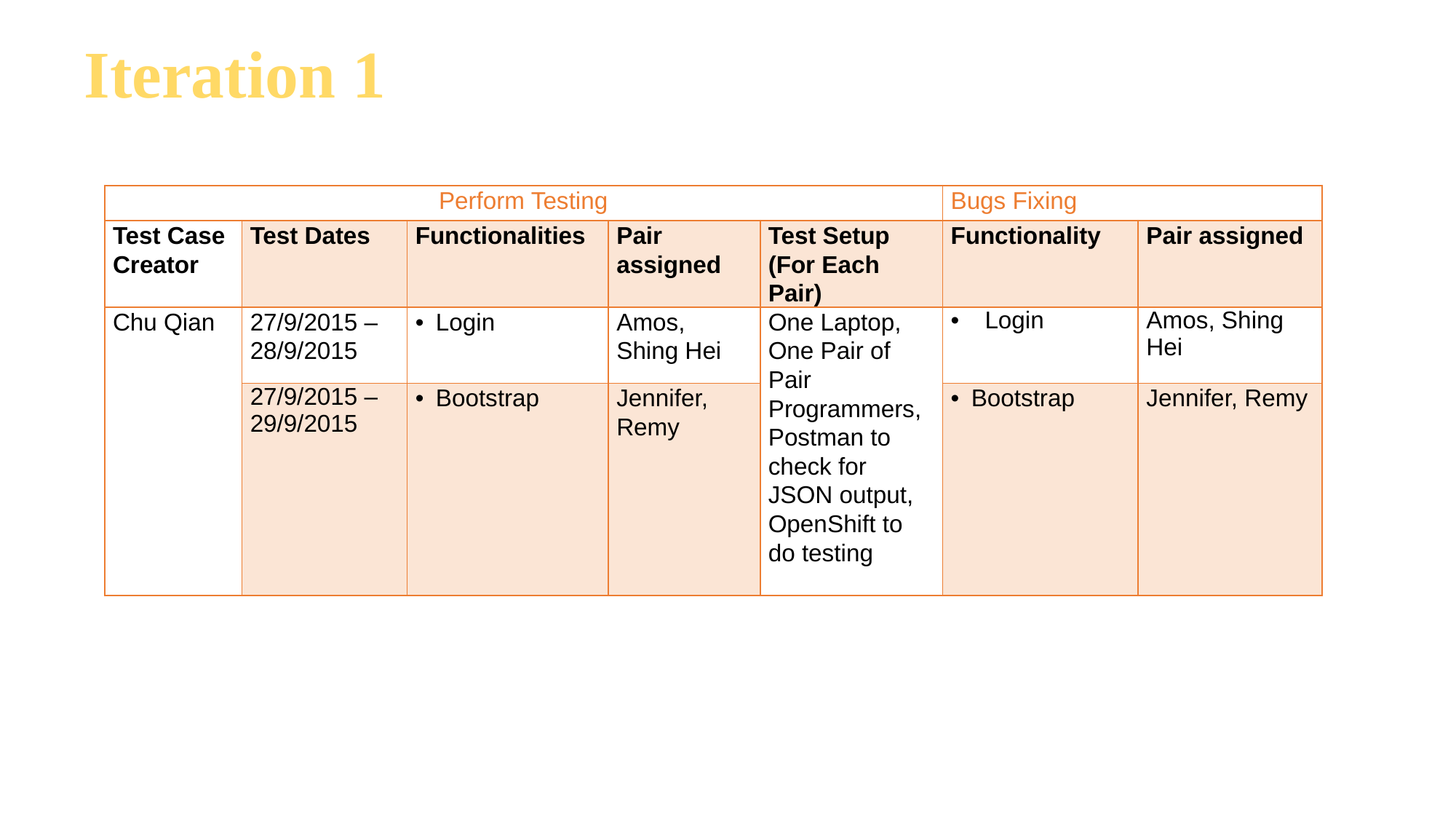

Iteration 1
| Perform Testing |  |  |  |  | Bugs Fixing |  |
| --- | --- | --- | --- | --- | --- | --- |
| Test Case Creator | Test Dates | Functionalities | Pair assigned | Test Setup (For Each Pair) | Functionality | Pair assigned |
| Chu Qian | 27/9/2015 – 28/9/2015 | Login | Amos, Shing Hei | One Laptop, One Pair of Pair Programmers, Postman to check for JSON output, OpenShift to do testing | Login | Amos, Shing Hei |
|  | 27/9/2015 – 29/9/2015 | Bootstrap | Jennifer, Remy |  | Bootstrap | Jennifer, Remy |